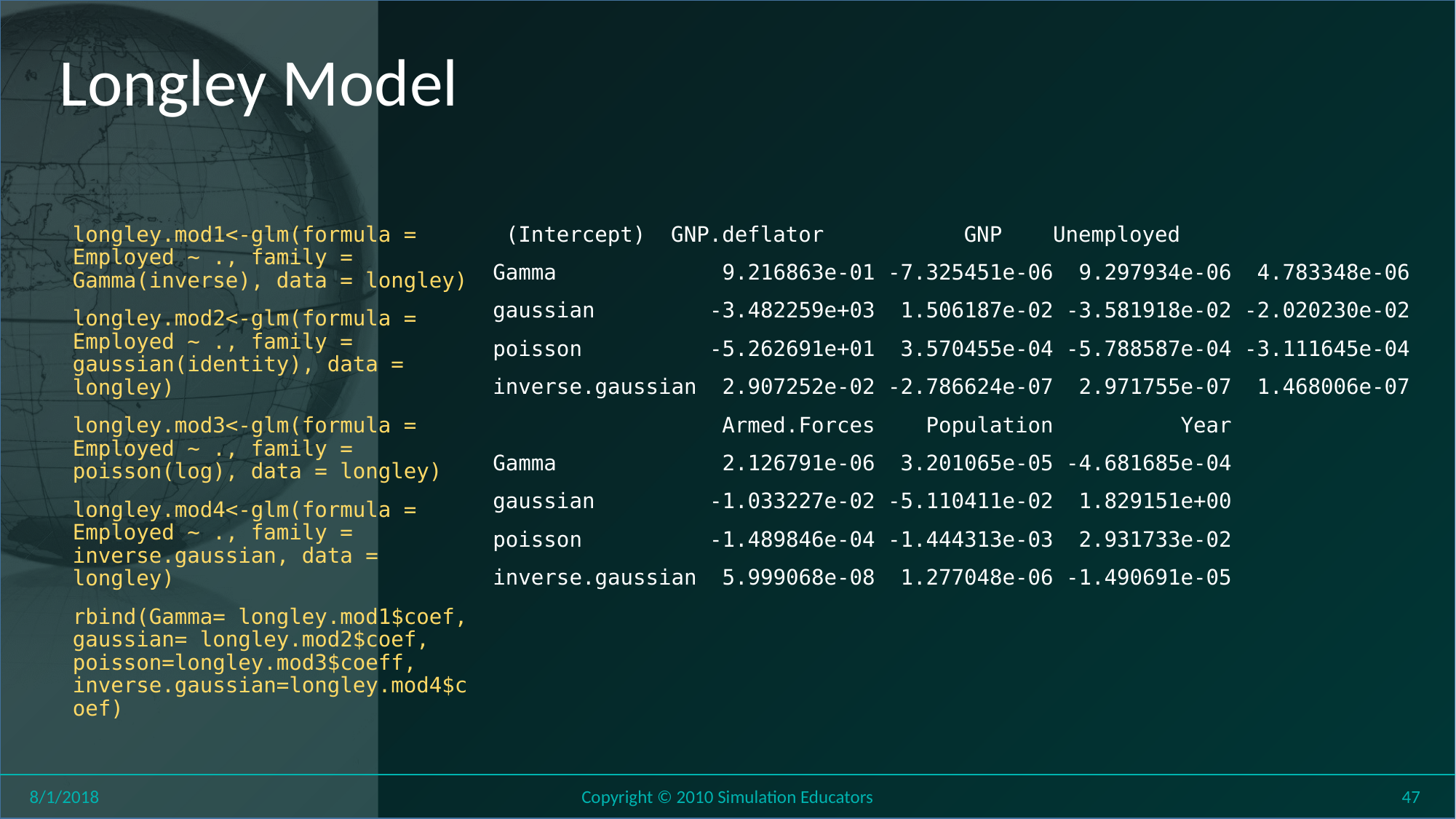

# Longley Model
longley.mod1<-glm(formula = Employed ~ ., family = Gamma(inverse), data = longley)
longley.mod2<-glm(formula = Employed ~ ., family = gaussian(identity), data = longley)
longley.mod3<-glm(formula = Employed ~ ., family = poisson(log), data = longley)
longley.mod4<-glm(formula = Employed ~ ., family = inverse.gaussian, data = longley)
rbind(Gamma= longley.mod1$coef, gaussian= longley.mod2$coef, poisson=longley.mod3$coeff, inverse.gaussian=longley.mod4$coef)

 (Intercept)  GNP.deflator           GNP    Unemployed
Gamma             9.216863e-01 -7.325451e-06  9.297934e-06  4.783348e-06
gaussian         -3.482259e+03  1.506187e-02 -3.581918e-02 -2.020230e-02
poisson          -5.262691e+01  3.570455e-04 -5.788587e-04 -3.111645e-04
inverse.gaussian  2.907252e-02 -2.786624e-07  2.971755e-07  1.468006e-07
                  Armed.Forces    Population          Year
Gamma             2.126791e-06  3.201065e-05 -4.681685e-04
gaussian         -1.033227e-02 -5.110411e-02  1.829151e+00
poisson          -1.489846e-04 -1.444313e-03  2.931733e-02
inverse.gaussian  5.999068e-08  1.277048e-06 -1.490691e-05
8/1/2018
Copyright © 2010 Simulation Educators
47